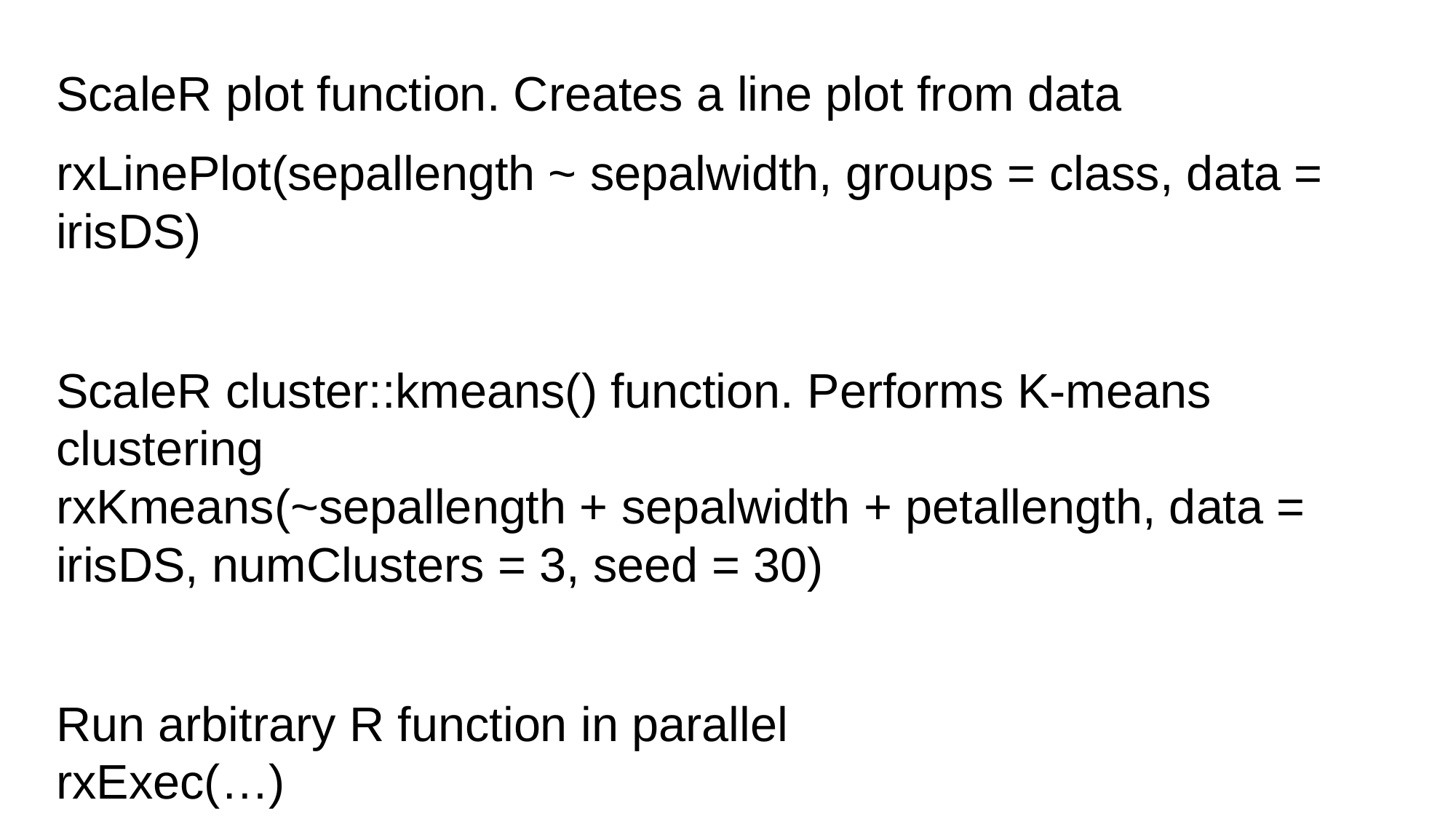

ScaleR plot function. Creates a line plot from data
rxLinePlot(sepallength ~ sepalwidth, groups = class, data = irisDS)

ScaleR cluster::kmeans() function. Performs K-means clustering
rxKmeans(~sepallength + sepalwidth + petallength, data = irisDS, numClusters = 3, seed = 30)

Run arbitrary R function in parallel
rxExec(…)